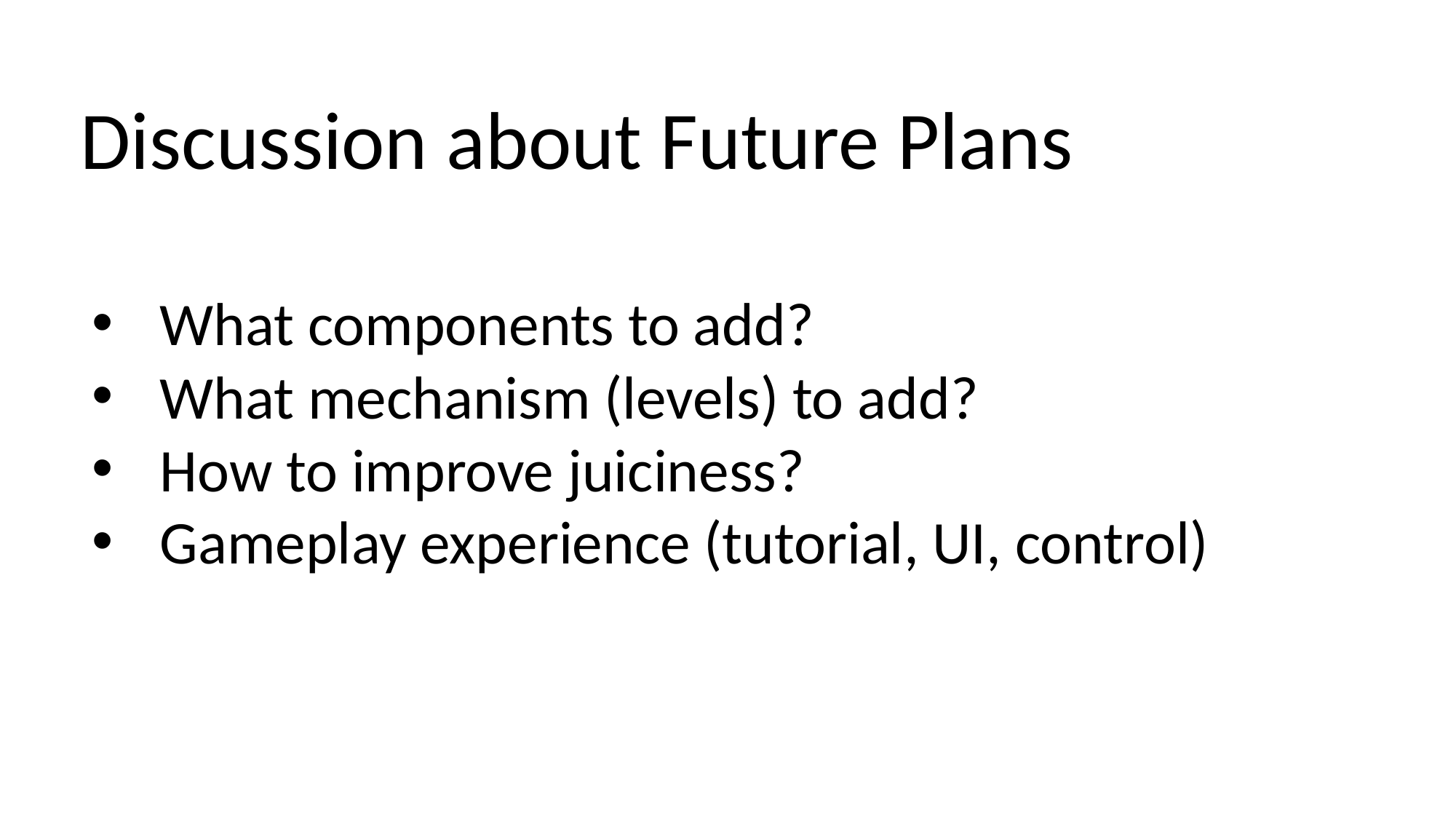

Discussion about Future Plans
What components to add?
What mechanism (levels) to add?
How to improve juiciness?
Gameplay experience (tutorial, UI, control)